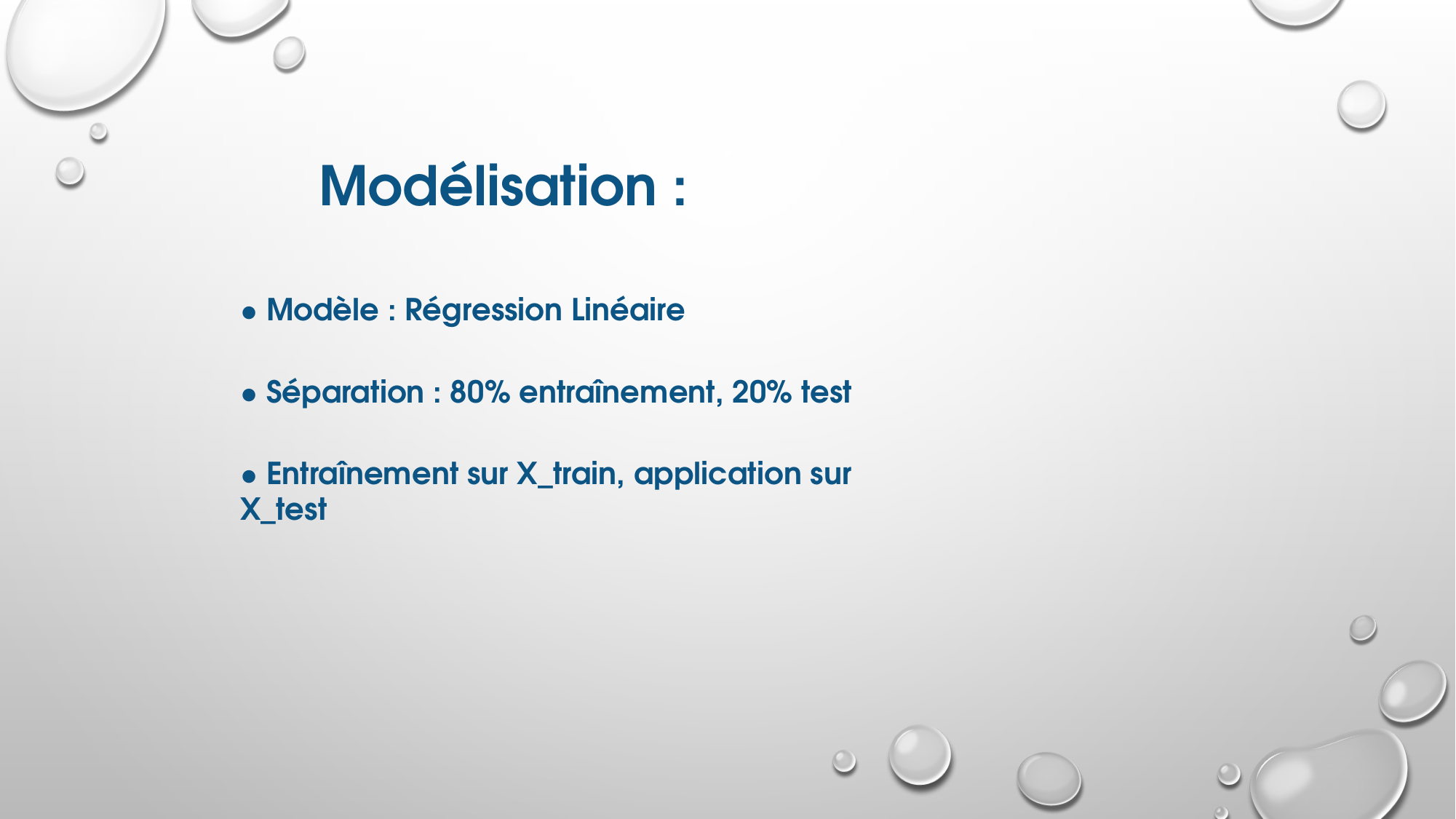

Modélisation :
• Modèle : Régression Linéaire
• Séparation : 80% entraînement, 20% test
• Entraînement sur X_train, application sur X_test